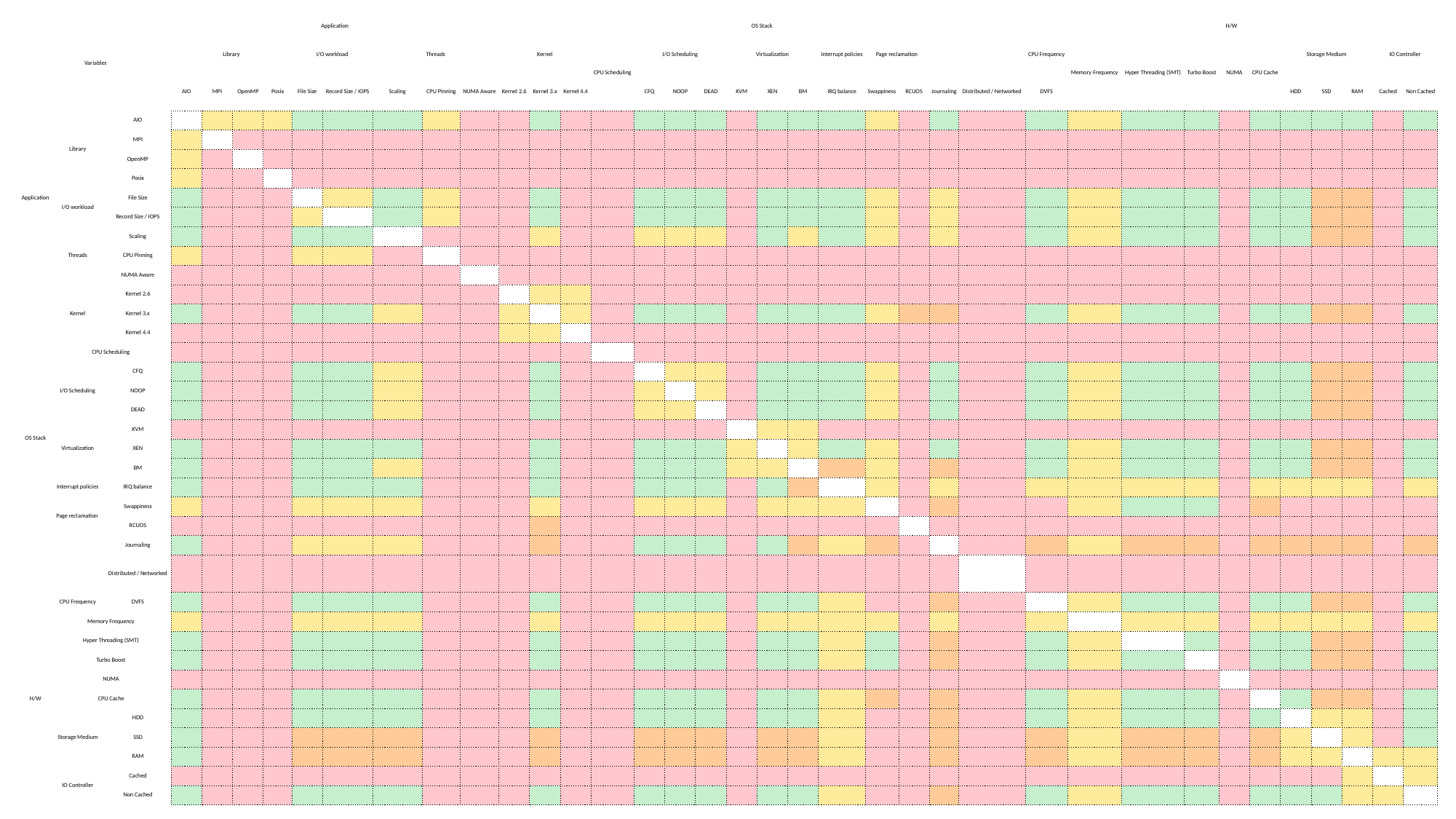

| Variables |  |  | Application |  |  |  |  |  |  |  |  | OS Stack |  |  |  |  |  |  |  |  |  |  |  |  |  |  | H/W |  |  |  |  |  |  |  |  |  |  |
| --- | --- | --- | --- | --- | --- | --- | --- | --- | --- | --- | --- | --- | --- | --- | --- | --- | --- | --- | --- | --- | --- | --- | --- | --- | --- | --- | --- | --- | --- | --- | --- | --- | --- | --- | --- | --- | --- |
|  |  |  | Library |  |  |  | I/O workload |  | Threads |  |  | Kernel |  |  | CPU Scheduling | I/O Scheduling |  |  | Virtualization |  |  | Interrupt policies | Page reclamation |  |  |  | CPU Frequency | Memory Frequency | Hyper Threading (SMT) | Turbo Boost | NUMA | CPU Cache | Storage Medium |  |  | IO Controller |  |
|  |  |  | AIO | MPI | OpenMP | Posix | File Size | Record Size / IOPS | Scaling | CPU Pinning | NUMA Aware | Kernel 2.6 | Kernel 3.x | Kernel 4.4 |  | CFQ | NOOP | DEAD | KVM | XEN | BM | IRQ balance | Swappiness | RCUOS | Journaling | Distributed / Networked | DVFS |  |  |  |  |  | HDD | SSD | RAM | Cached | Non Cached |
| Application | Library | AIO |  |  |  |  |  |  |  |  |  |  |  |  |  |  |  |  |  |  |  |  |  |  |  |  |  |  |  |  |  |  |  |  |  |  |  |
|  |  | MPI |  |  |  |  |  |  |  |  |  |  |  |  |  |  |  |  |  |  |  |  |  |  |  |  |  |  |  |  |  |  |  |  |  |  |  |
|  |  | OpenMP |  |  |  |  |  |  |  |  |  |  |  |  |  |  |  |  |  |  |  |  |  |  |  |  |  |  |  |  |  |  |  |  |  |  |  |
|  |  | Posix |  |  |  |  |  |  |  |  |  |  |  |  |  |  |  |  |  |  |  |  |  |  |  |  |  |  |  |  |  |  |  |  |  |  |  |
|  | I/O workload | File Size |  |  |  |  |  |  |  |  |  |  |  |  |  |  |  |  |  |  |  |  |  |  |  |  |  |  |  |  |  |  |  |  |  |  |  |
|  |  | Record Size / IOPS |  |  |  |  |  |  |  |  |  |  |  |  |  |  |  |  |  |  |  |  |  |  |  |  |  |  |  |  |  |  |  |  |  |  |  |
|  | Threads | Scaling |  |  |  |  |  |  |  |  |  |  |  |  |  |  |  |  |  |  |  |  |  |  |  |  |  |  |  |  |  |  |  |  |  |  |  |
|  |  | CPU Pinning |  |  |  |  |  |  |  |  |  |  |  |  |  |  |  |  |  |  |  |  |  |  |  |  |  |  |  |  |  |  |  |  |  |  |  |
|  |  | NUMA Aware |  |  |  |  |  |  |  |  |  |  |  |  |  |  |  |  |  |  |  |  |  |  |  |  |  |  |  |  |  |  |  |  |  |  |  |
| OS Stack | Kernel | Kernel 2.6 |  |  |  |  |  |  |  |  |  |  |  |  |  |  |  |  |  |  |  |  |  |  |  |  |  |  |  |  |  |  |  |  |  |  |  |
|  |  | Kernel 3.x |  |  |  |  |  |  |  |  |  |  |  |  |  |  |  |  |  |  |  |  |  |  |  |  |  |  |  |  |  |  |  |  |  |  |  |
|  |  | Kernel 4.4 |  |  |  |  |  |  |  |  |  |  |  |  |  |  |  |  |  |  |  |  |  |  |  |  |  |  |  |  |  |  |  |  |  |  |  |
|  | CPU Scheduling |  |  |  |  |  |  |  |  |  |  |  |  |  |  |  |  |  |  |  |  |  |  |  |  |  |  |  |  |  |  |  |  |  |  |  |  |
|  | I/O Scheduling | CFQ |  |  |  |  |  |  |  |  |  |  |  |  |  |  |  |  |  |  |  |  |  |  |  |  |  |  |  |  |  |  |  |  |  |  |  |
|  |  | NOOP |  |  |  |  |  |  |  |  |  |  |  |  |  |  |  |  |  |  |  |  |  |  |  |  |  |  |  |  |  |  |  |  |  |  |  |
|  |  | DEAD |  |  |  |  |  |  |  |  |  |  |  |  |  |  |  |  |  |  |  |  |  |  |  |  |  |  |  |  |  |  |  |  |  |  |  |
|  | Virtualization | KVM |  |  |  |  |  |  |  |  |  |  |  |  |  |  |  |  |  |  |  |  |  |  |  |  |  |  |  |  |  |  |  |  |  |  |  |
|  |  | XEN |  |  |  |  |  |  |  |  |  |  |  |  |  |  |  |  |  |  |  |  |  |  |  |  |  |  |  |  |  |  |  |  |  |  |  |
|  |  | BM |  |  |  |  |  |  |  |  |  |  |  |  |  |  |  |  |  |  |  |  |  |  |  |  |  |  |  |  |  |  |  |  |  |  |  |
|  | Interrupt policies | IRQ balance |  |  |  |  |  |  |  |  |  |  |  |  |  |  |  |  |  |  |  |  |  |  |  |  |  |  |  |  |  |  |  |  |  |  |  |
|  | Page reclamation | Swappiness |  |  |  |  |  |  |  |  |  |  |  |  |  |  |  |  |  |  |  |  |  |  |  |  |  |  |  |  |  |  |  |  |  |  |  |
|  |  | RCUOS |  |  |  |  |  |  |  |  |  |  |  |  |  |  |  |  |  |  |  |  |  |  |  |  |  |  |  |  |  |  |  |  |  |  |  |
|  |  | Journaling |  |  |  |  |  |  |  |  |  |  |  |  |  |  |  |  |  |  |  |  |  |  |  |  |  |  |  |  |  |  |  |  |  |  |  |
|  |  | Distributed / Networked |  |  |  |  |  |  |  |  |  |  |  |  |  |  |  |  |  |  |  |  |  |  |  |  |  |  |  |  |  |  |  |  |  |  |  |
| H/W | CPU Frequency | DVFS |  |  |  |  |  |  |  |  |  |  |  |  |  |  |  |  |  |  |  |  |  |  |  |  |  |  |  |  |  |  |  |  |  |  |  |
|  | Memory Frequency |  |  |  |  |  |  |  |  |  |  |  |  |  |  |  |  |  |  |  |  |  |  |  |  |  |  |  |  |  |  |  |  |  |  |  |  |
|  | Hyper Threading (SMT) |  |  |  |  |  |  |  |  |  |  |  |  |  |  |  |  |  |  |  |  |  |  |  |  |  |  |  |  |  |  |  |  |  |  |  |  |
|  | Turbo Boost |  |  |  |  |  |  |  |  |  |  |  |  |  |  |  |  |  |  |  |  |  |  |  |  |  |  |  |  |  |  |  |  |  |  |  |  |
|  | NUMA |  |  |  |  |  |  |  |  |  |  |  |  |  |  |  |  |  |  |  |  |  |  |  |  |  |  |  |  |  |  |  |  |  |  |  |  |
|  | CPU Cache |  |  |  |  |  |  |  |  |  |  |  |  |  |  |  |  |  |  |  |  |  |  |  |  |  |  |  |  |  |  |  |  |  |  |  |  |
|  | Storage Medium | HDD |  |  |  |  |  |  |  |  |  |  |  |  |  |  |  |  |  |  |  |  |  |  |  |  |  |  |  |  |  |  |  |  |  |  |  |
|  |  | SSD |  |  |  |  |  |  |  |  |  |  |  |  |  |  |  |  |  |  |  |  |  |  |  |  |  |  |  |  |  |  |  |  |  |  |  |
|  |  | RAM |  |  |  |  |  |  |  |  |  |  |  |  |  |  |  |  |  |  |  |  |  |  |  |  |  |  |  |  |  |  |  |  |  |  |  |
|  | IO Controller | Cached |  |  |  |  |  |  |  |  |  |  |  |  |  |  |  |  |  |  |  |  |  |  |  |  |  |  |  |  |  |  |  |  |  |  |  |
|  |  | Non Cached |  |  |  |  |  |  |  |  |  |  |  |  |  |  |  |  |  |  |  |  |  |  |  |  |  |  |  |  |  |  |  |  |  |  |  |